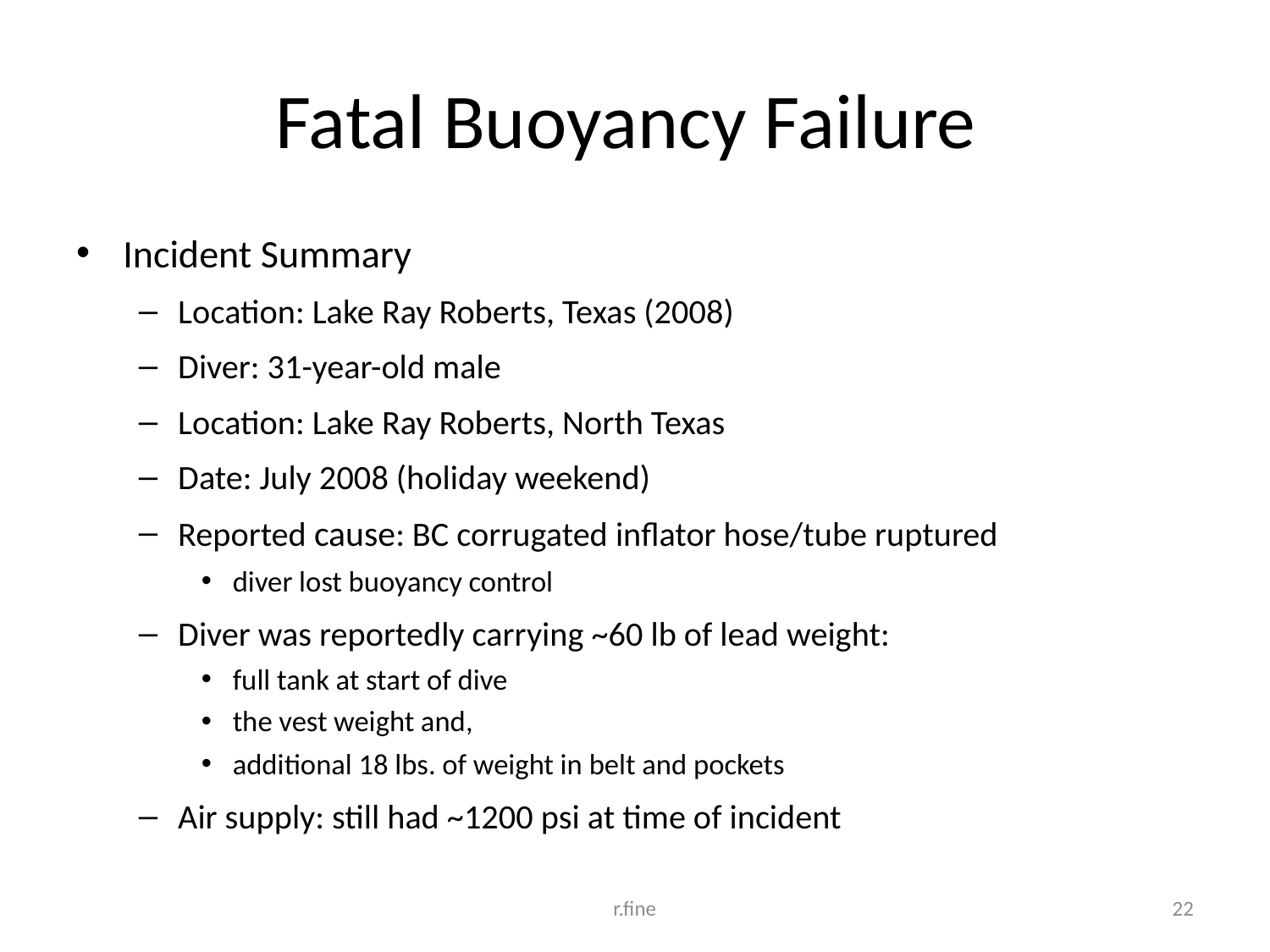

# Fatal Buoyancy Failure
Incident Summary
Location: Lake Ray Roberts, Texas (2008)
Diver: 31-year-old male
Location: Lake Ray Roberts, North Texas
Date: July 2008 (holiday weekend)
Reported cause: BC corrugated inflator hose/tube ruptured
diver lost buoyancy control
Diver was reportedly carrying ~60 lb of lead weight:
full tank at start of dive
the vest weight and,
additional 18 lbs. of weight in belt and pockets
Air supply: still had ~1200 psi at time of incident
r.fine
22